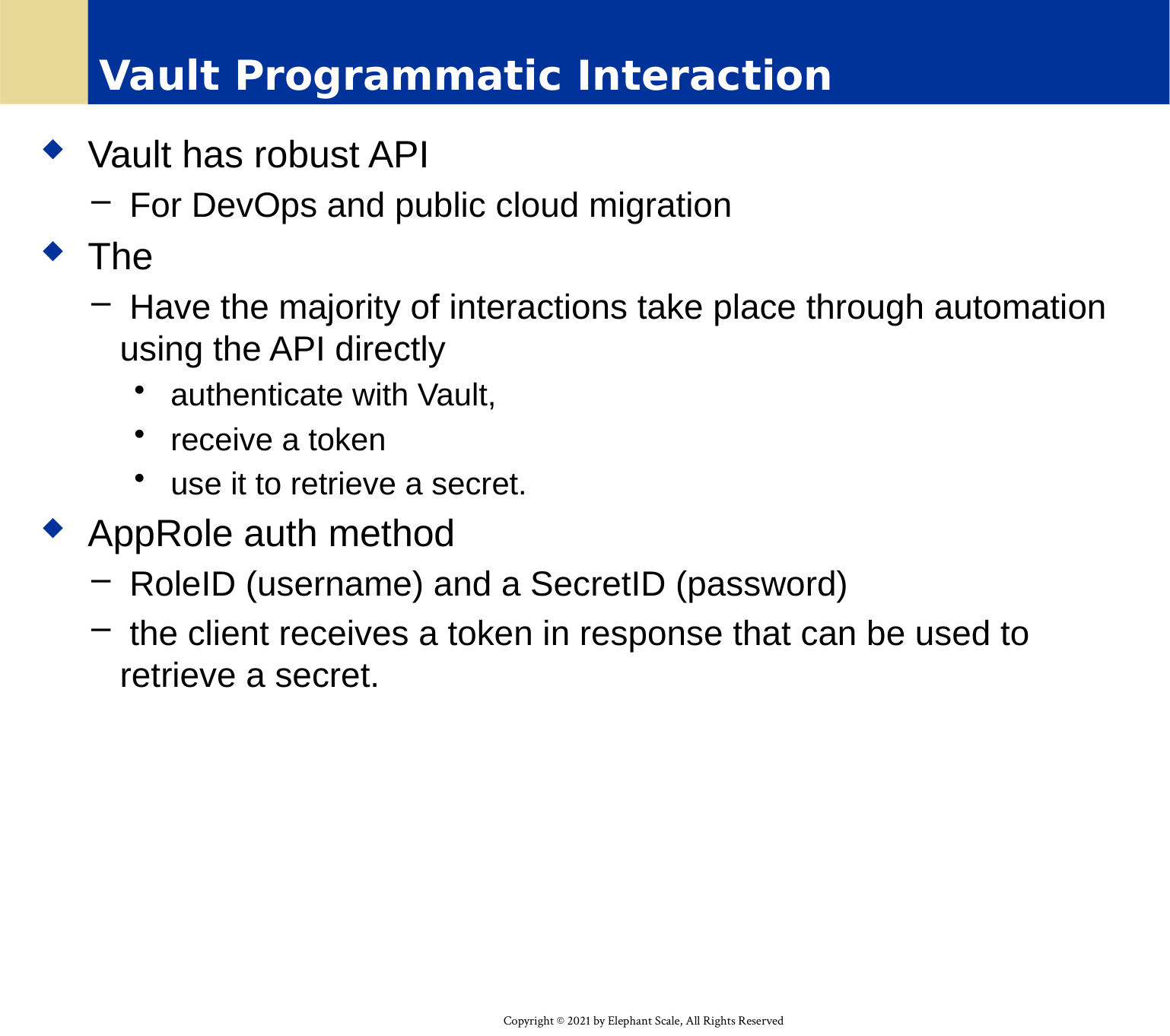

# Vault Programmatic Interaction
 Vault has robust API
 For DevOps and public cloud migration
 The
 Have the majority of interactions take place through automation using the API directly
 authenticate with Vault,
 receive a token
 use it to retrieve a secret.
 AppRole auth method
 RoleID (username) and a SecretID (password)
 the client receives a token in response that can be used to retrieve a secret.
Copyright © 2021 by Elephant Scale, All Rights Reserved